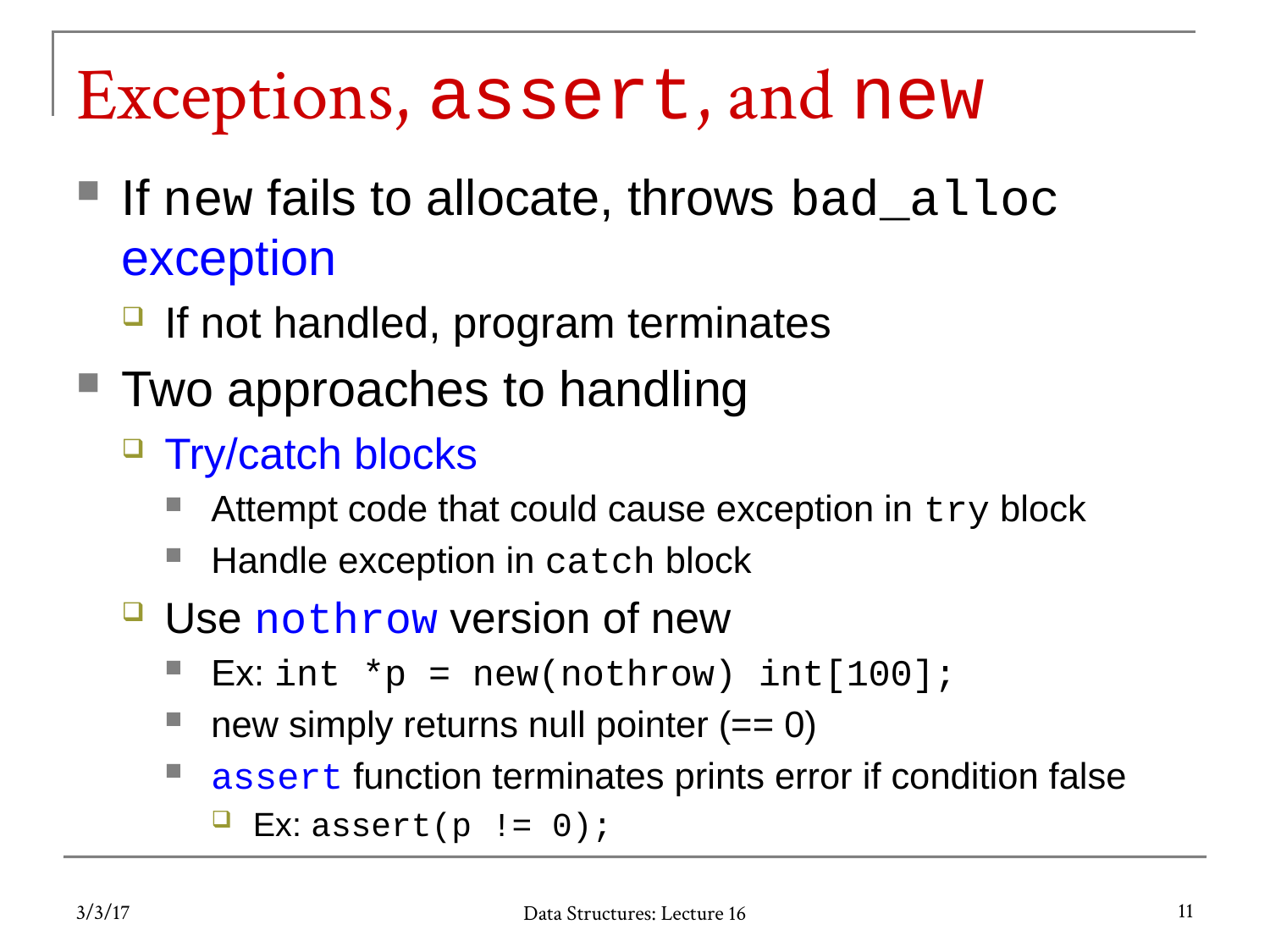

# Exceptions, assert, and new
If new fails to allocate, throws bad_alloc exception
If not handled, program terminates
Two approaches to handling
Try/catch blocks
Attempt code that could cause exception in try block
Handle exception in catch block
Use nothrow version of new
Ex: int *p = new(nothrow) int[100];
new simply returns null pointer (== 0)
assert function terminates prints error if condition false
Ex: assert(p != 0);
3/3/17
11
Data Structures: Lecture 16